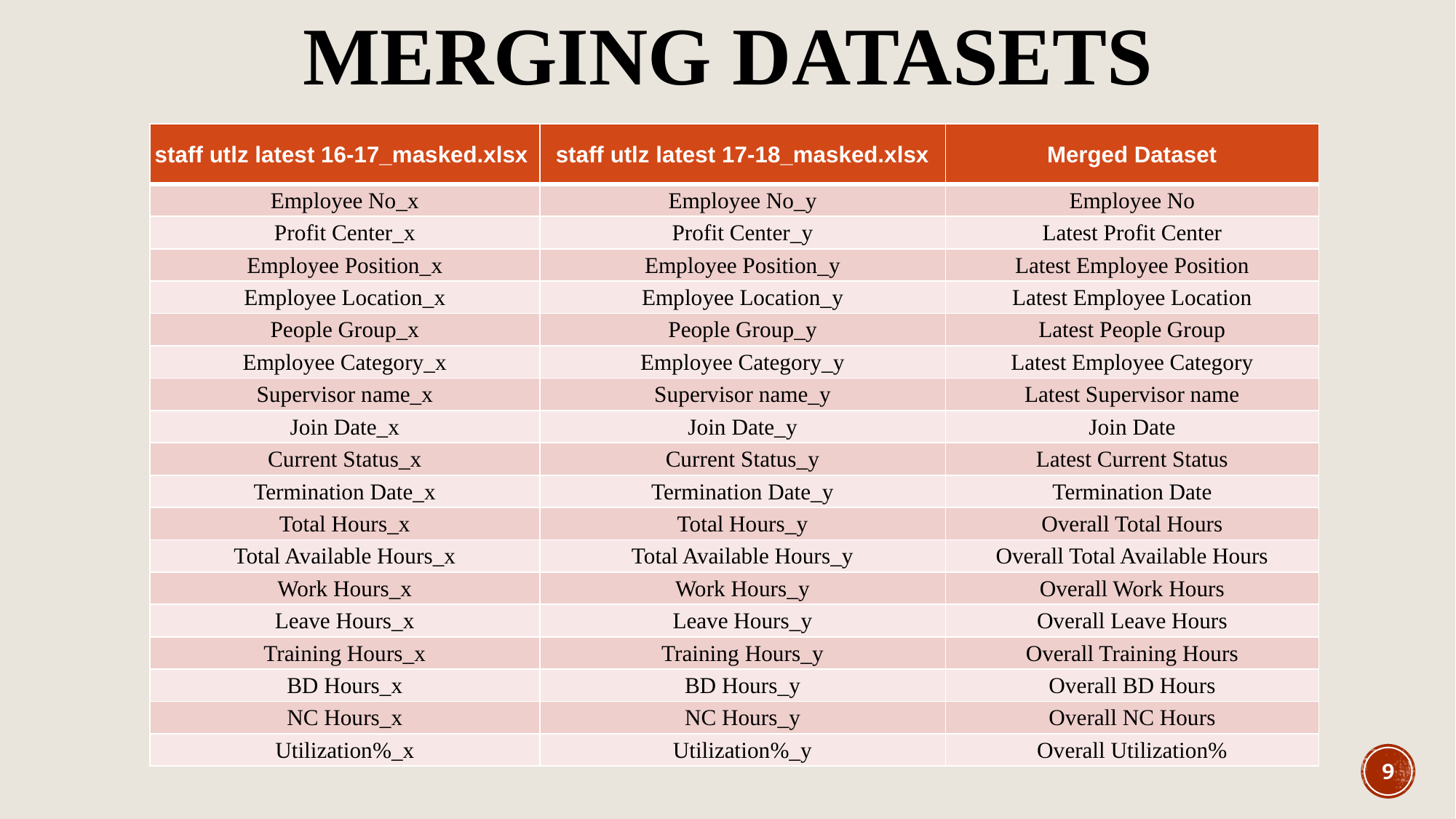

MERGING DATASETS
| staff utlz latest 16-17\_masked.xlsx | staff utlz latest 17-18\_masked.xlsx | Merged Dataset |
| --- | --- | --- |
| Employee No\_x | Employee No\_y | Employee No |
| Profit Center\_x | Profit Center\_y | Latest Profit Center |
| Employee Position\_x | Employee Position\_y | Latest Employee Position |
| Employee Location\_x | Employee Location\_y | Latest Employee Location |
| People Group\_x | People Group\_y | Latest People Group |
| Employee Category\_x | Employee Category\_y | Latest Employee Category |
| Supervisor name\_x | Supervisor name\_y | Latest Supervisor name |
| Join Date\_x | Join Date\_y | Join Date |
| Current Status\_x | Current Status\_y | Latest Current Status |
| Termination Date\_x | Termination Date\_y | Termination Date |
| Total Hours\_x | Total Hours\_y | Overall Total Hours |
| Total Available Hours\_x | Total Available Hours\_y | Overall Total Available Hours |
| Work Hours\_x | Work Hours\_y | Overall Work Hours |
| Leave Hours\_x | Leave Hours\_y | Overall Leave Hours |
| Training Hours\_x | Training Hours\_y | Overall Training Hours |
| BD Hours\_x | BD Hours\_y | Overall BD Hours |
| NC Hours\_x | NC Hours\_y | Overall NC Hours |
| Utilization%\_x | Utilization%\_y | Overall Utilization% |
9